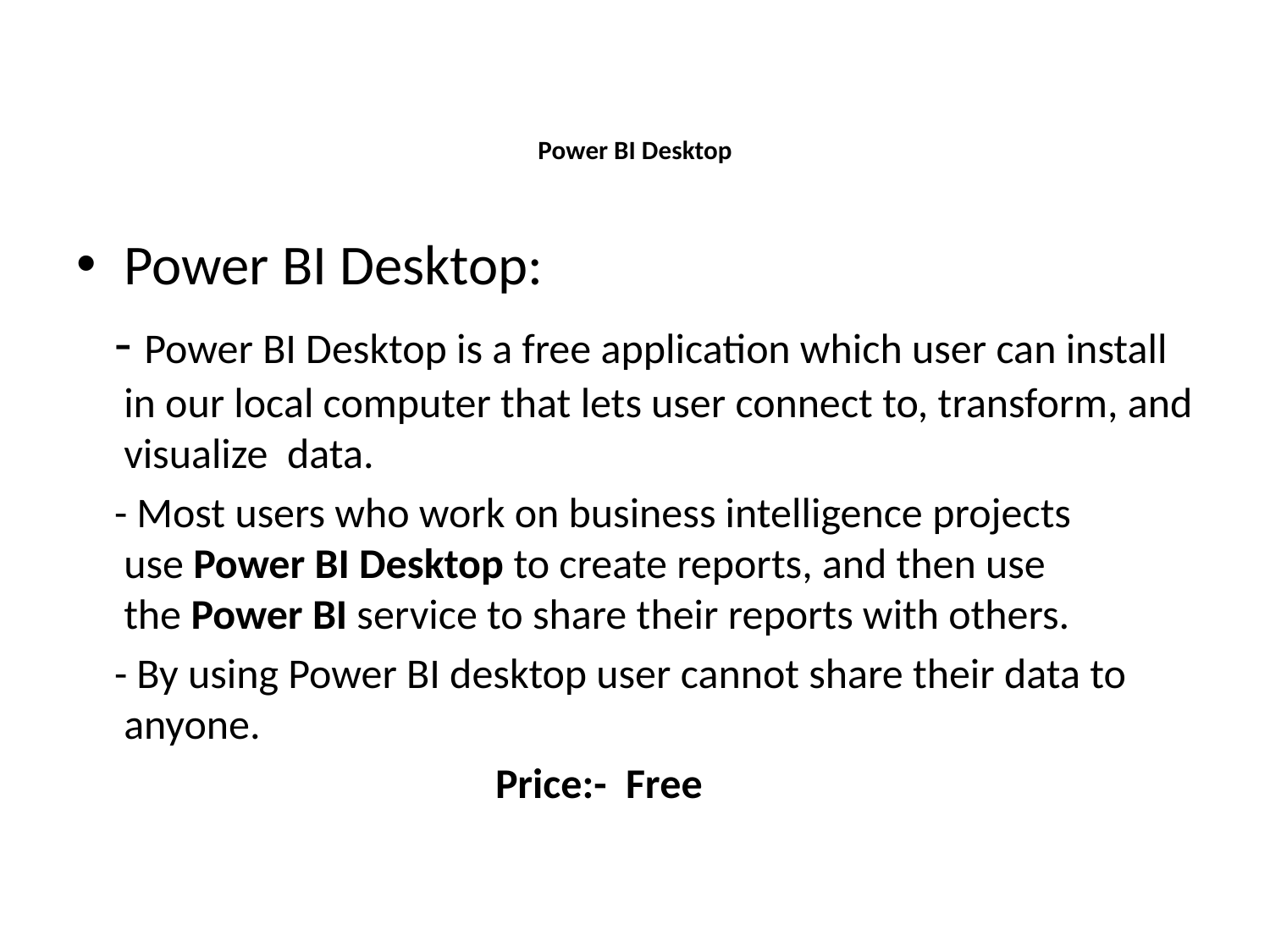

# Power BI Desktop
Power BI Desktop:
   - Power BI Desktop is a free application which user can install in our local computer that lets user connect to, transform, and visualize  data.
    - Most users who work on business intelligence projects use Power BI Desktop to create reports, and then use the Power BI service to share their reports with others.
    - By using Power BI desktop user cannot share their data to  anyone.
                                            Price:-  Free